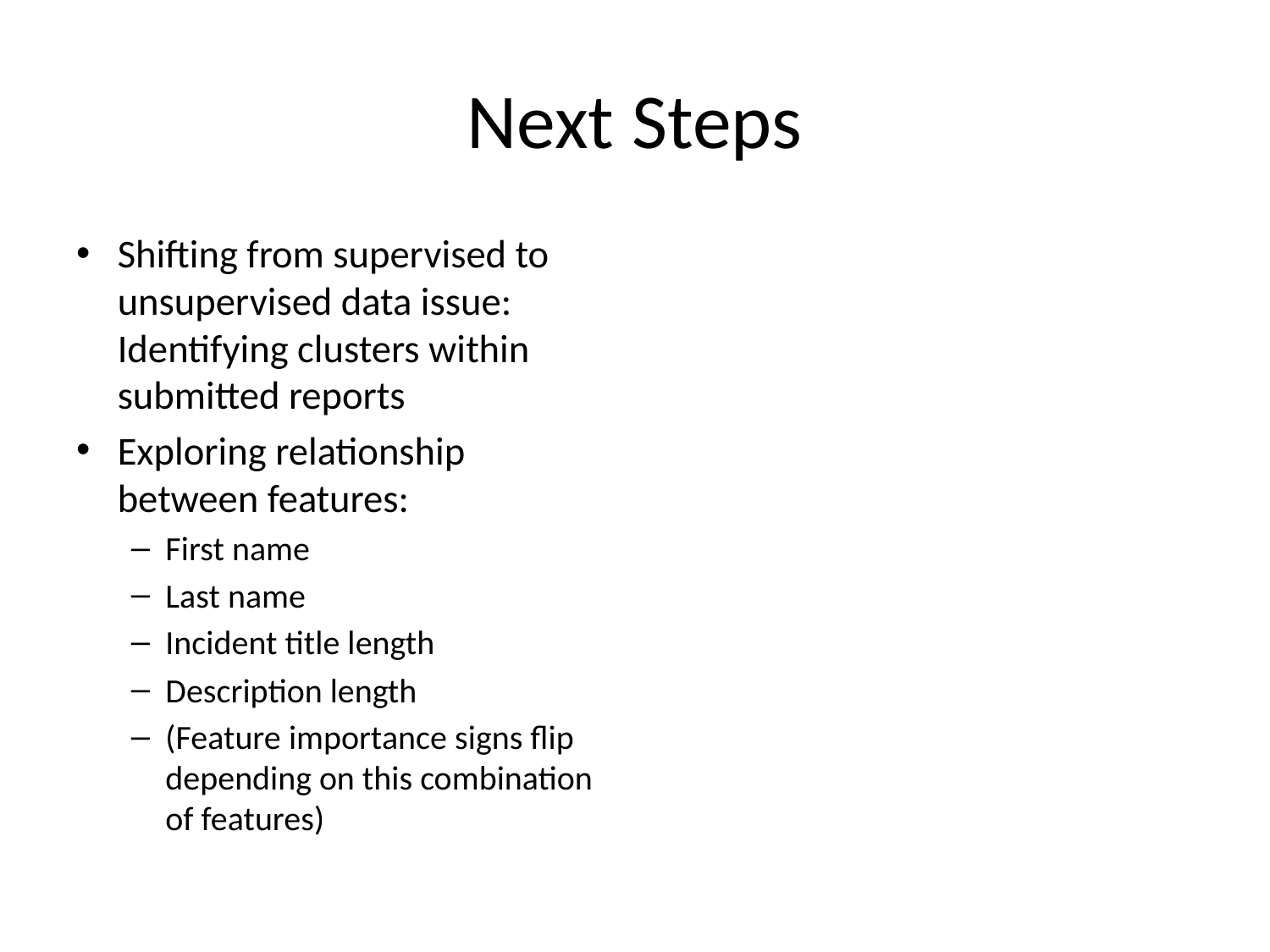

# Next Steps
Shifting from supervised to unsupervised data issue: Identifying clusters within submitted reports
Exploring relationship between features:
First name
Last name
Incident title length
Description length
(Feature importance signs flip depending on this combination of features)